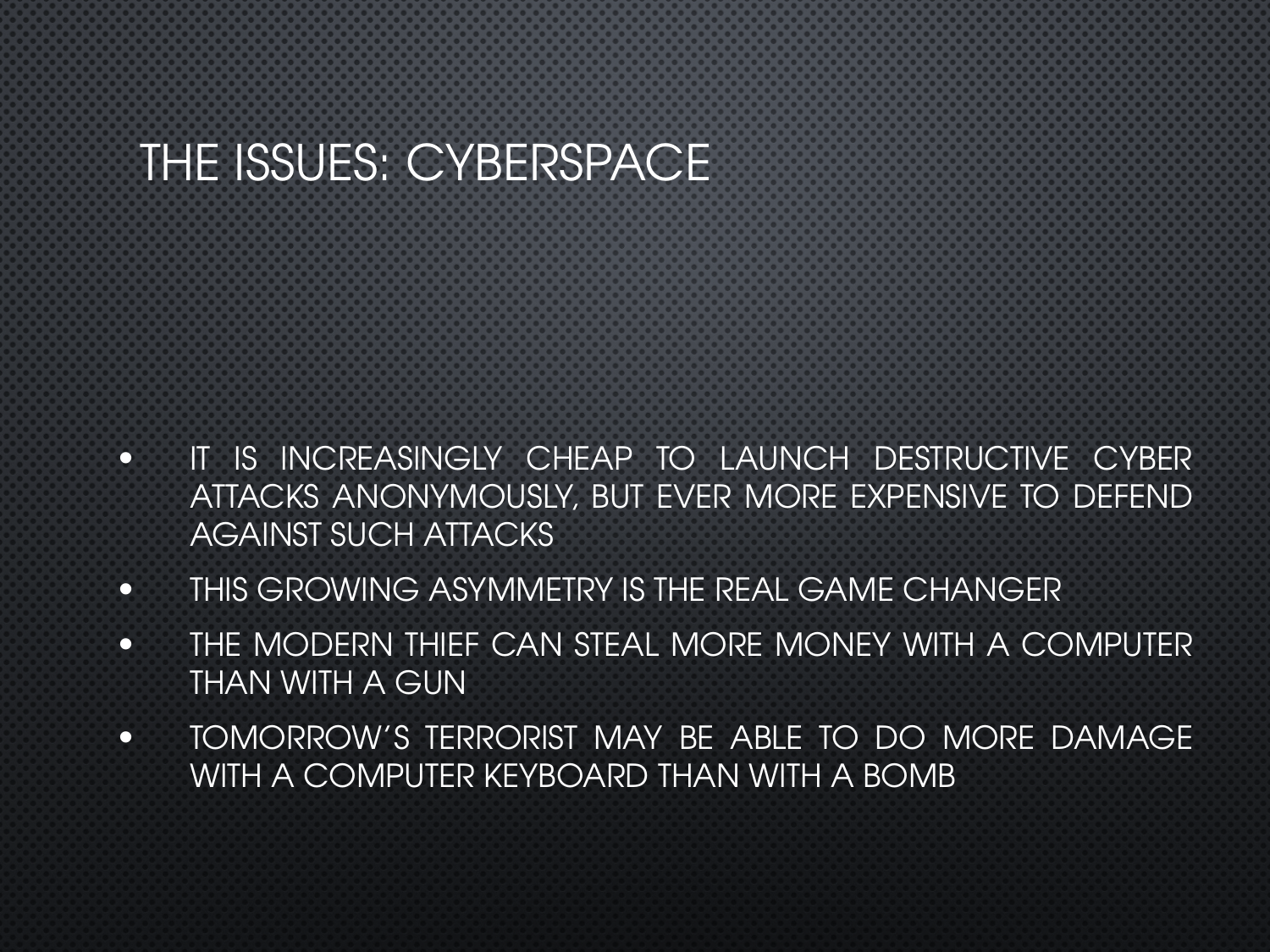

# The Issues: Cyberspace
It is increasingly cheap to launch destructive cyber attacks anonymously, but ever more expensive to defend against such attacks
This growing asymmetry is the real game changer
The modern thief can steal more money with a computer than with a gun
Tomorrow’s terrorist may be able to do more damage with a computer keyboard than with a bomb